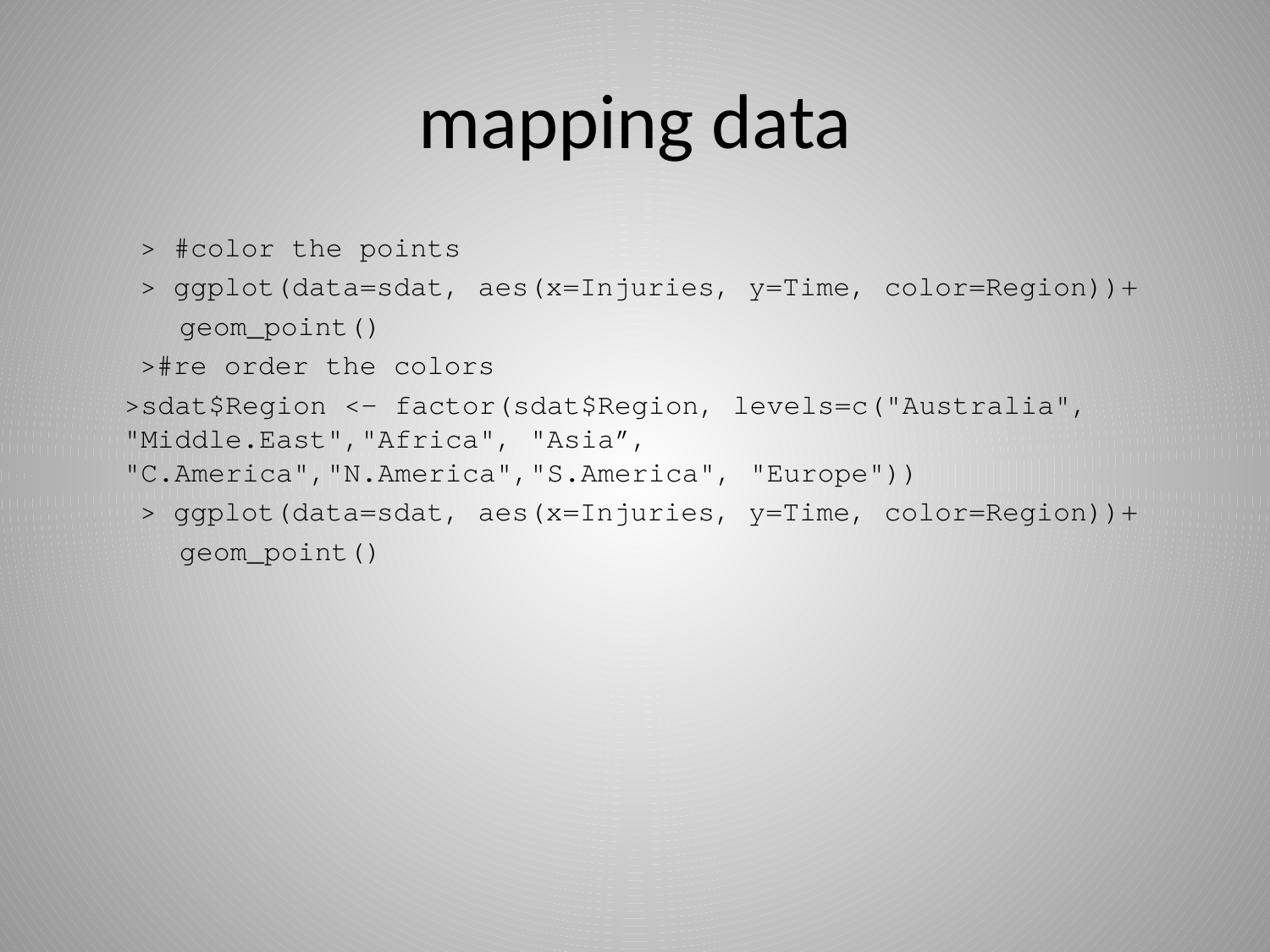

# mapping data
> #color the points
> ggplot(data=sdat, aes(x=Injuries, y=Time, color=Region))+
	geom_point()
>#re order the colors
	>sdat$Region <- factor(sdat$Region, levels=c("Australia", 	"Middle.East","Africa", "Asia”, 	"C.America","N.America","S.America", "Europe"))
> ggplot(data=sdat, aes(x=Injuries, y=Time, color=Region))+
	geom_point()